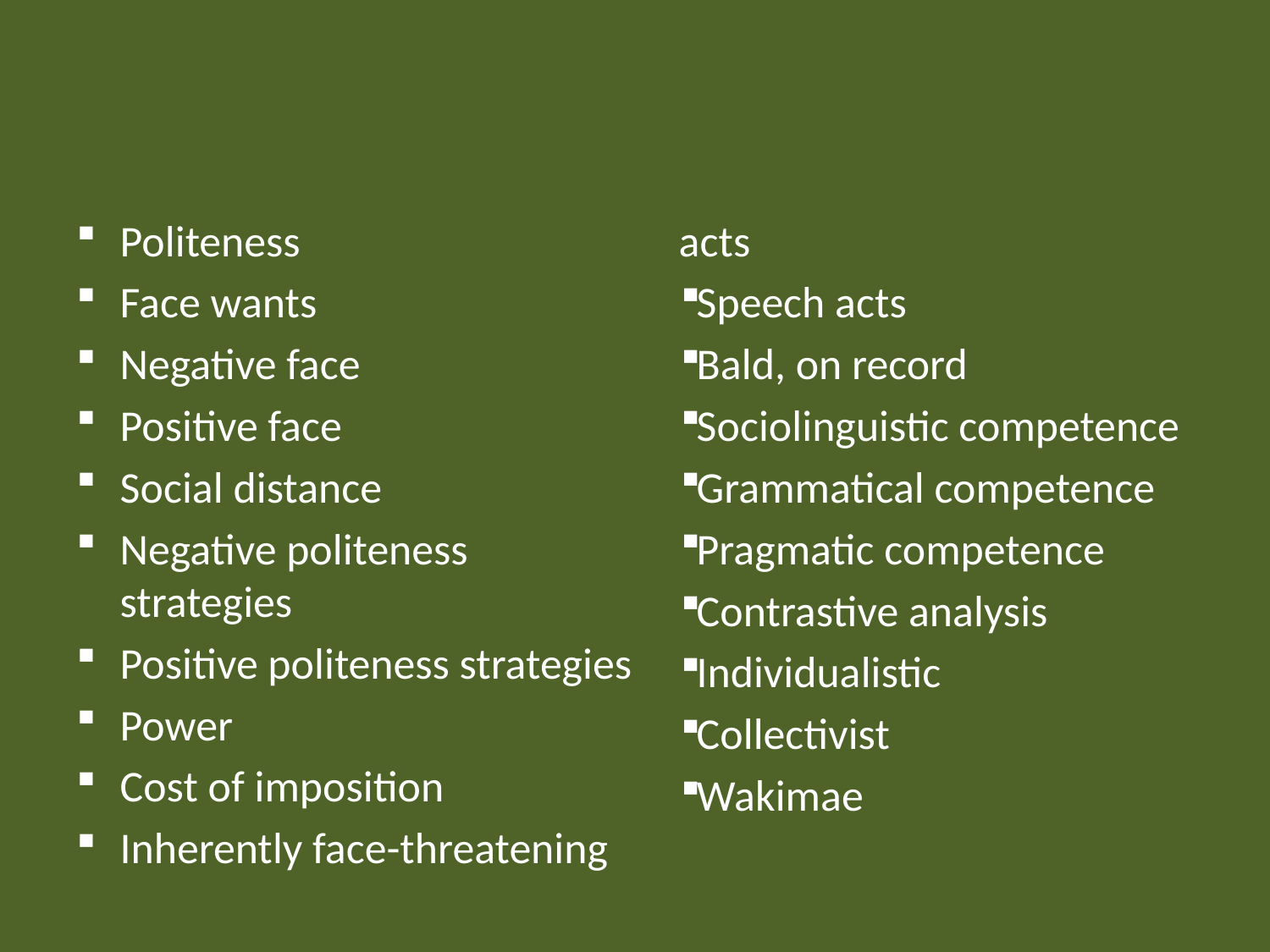

#
Politeness
Face wants
Negative face
Positive face
Social distance
Negative politeness strategies
Positive politeness strategies
Power
Cost of imposition
Inherently face-threatening acts
Speech acts
Bald, on record
Sociolinguistic competence
Grammatical competence
Pragmatic competence
Contrastive analysis
Individualistic
Collectivist
Wakimae